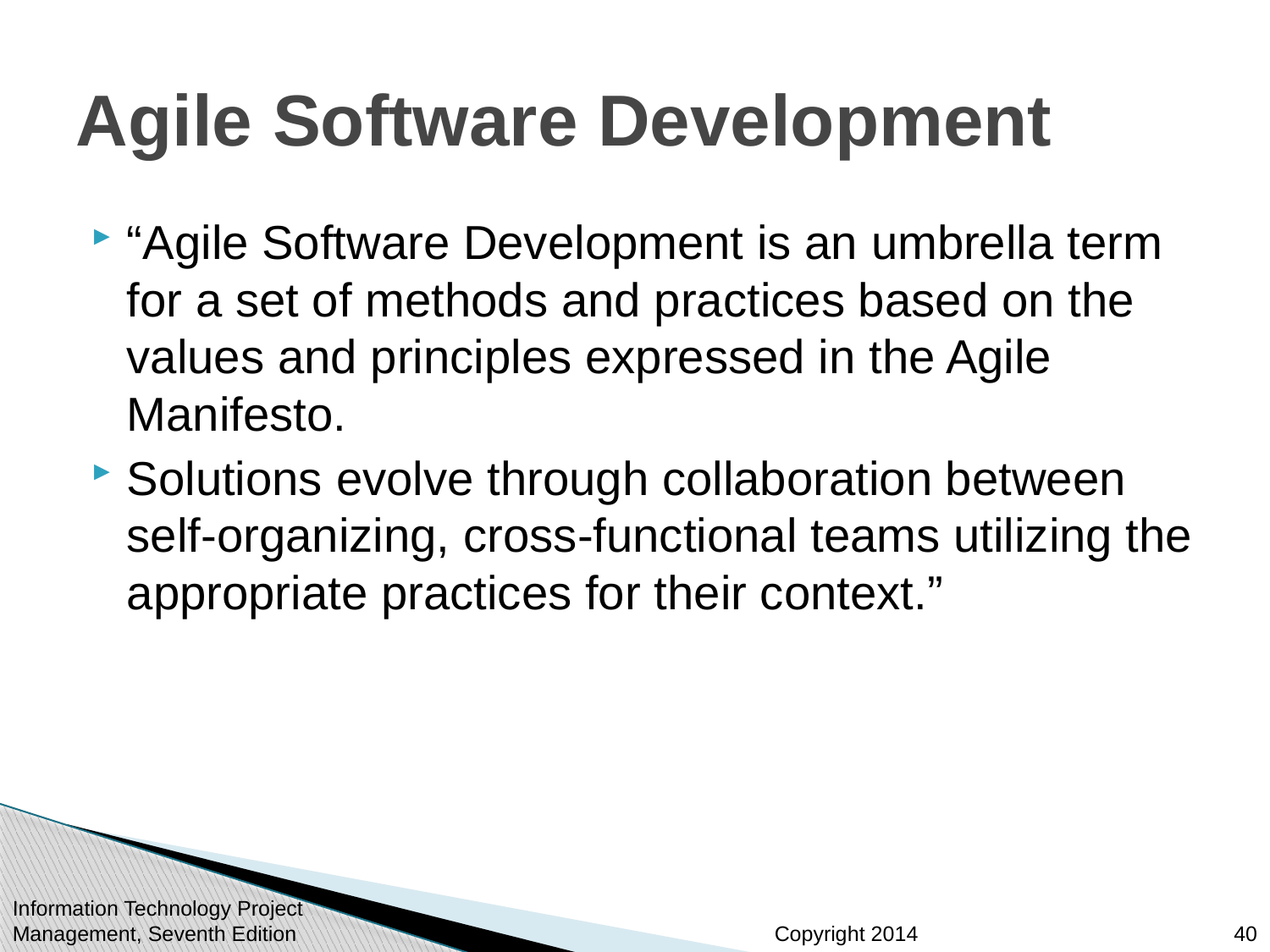

# Agile Software Development
“Agile Software Development is an umbrella term for a set of methods and practices based on the values and principles expressed in the Agile Manifesto.
Solutions evolve through collaboration between self-organizing, cross-functional teams utilizing the appropriate practices for their context.”

Information Technology Project Management, Seventh Edition
40